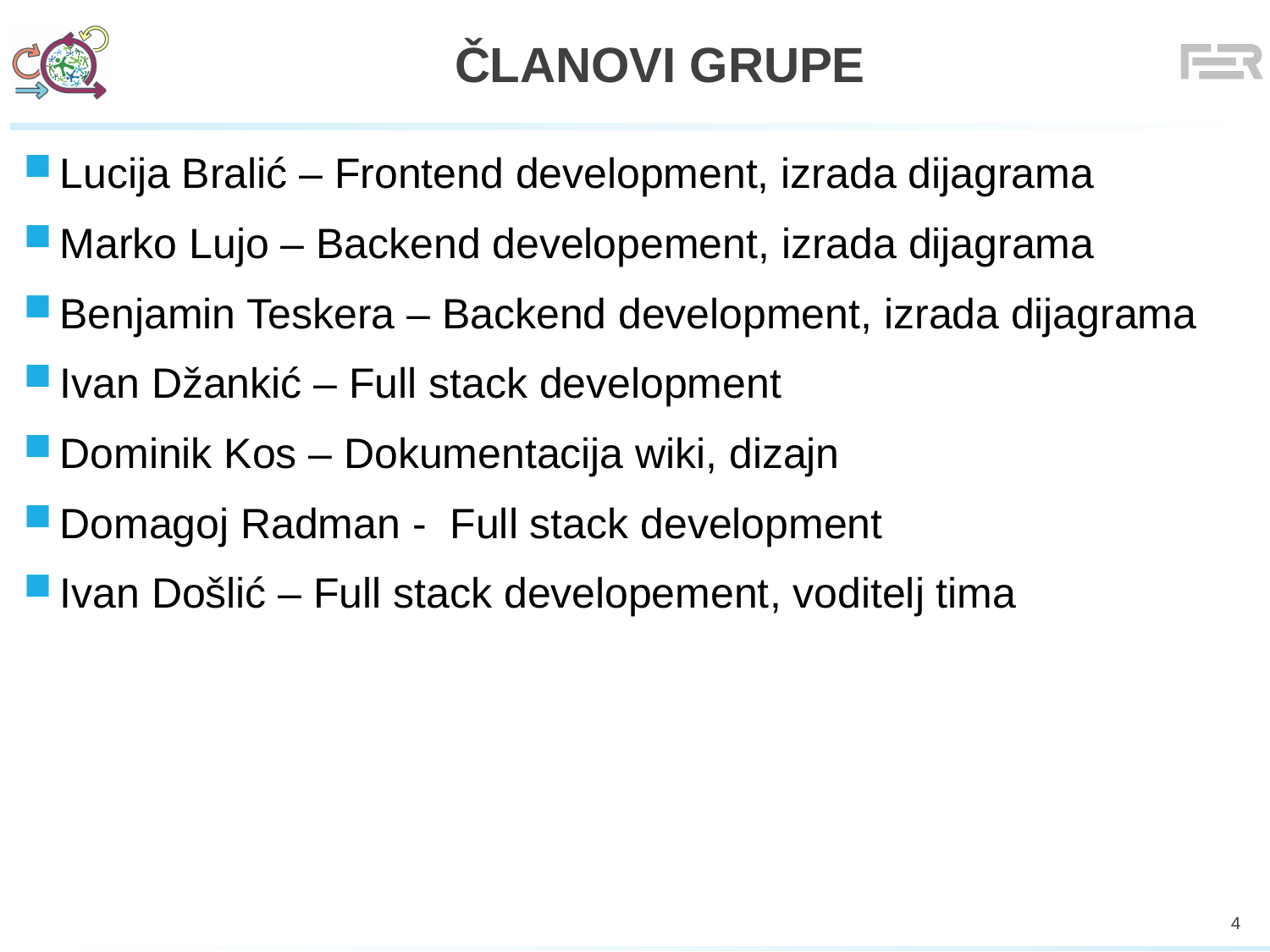

# Članovi grupe
Lucija Bralić – Frontend development, izrada dijagrama
Marko Lujo – Backend developement, izrada dijagrama
Benjamin Teskera – Backend development, izrada dijagrama
Ivan Džankić – Full stack development
Dominik Kos – Dokumentacija wiki, dizajn
Domagoj Radman -  Full stack development
Ivan Došlić – Full stack developement, voditelj tima
4